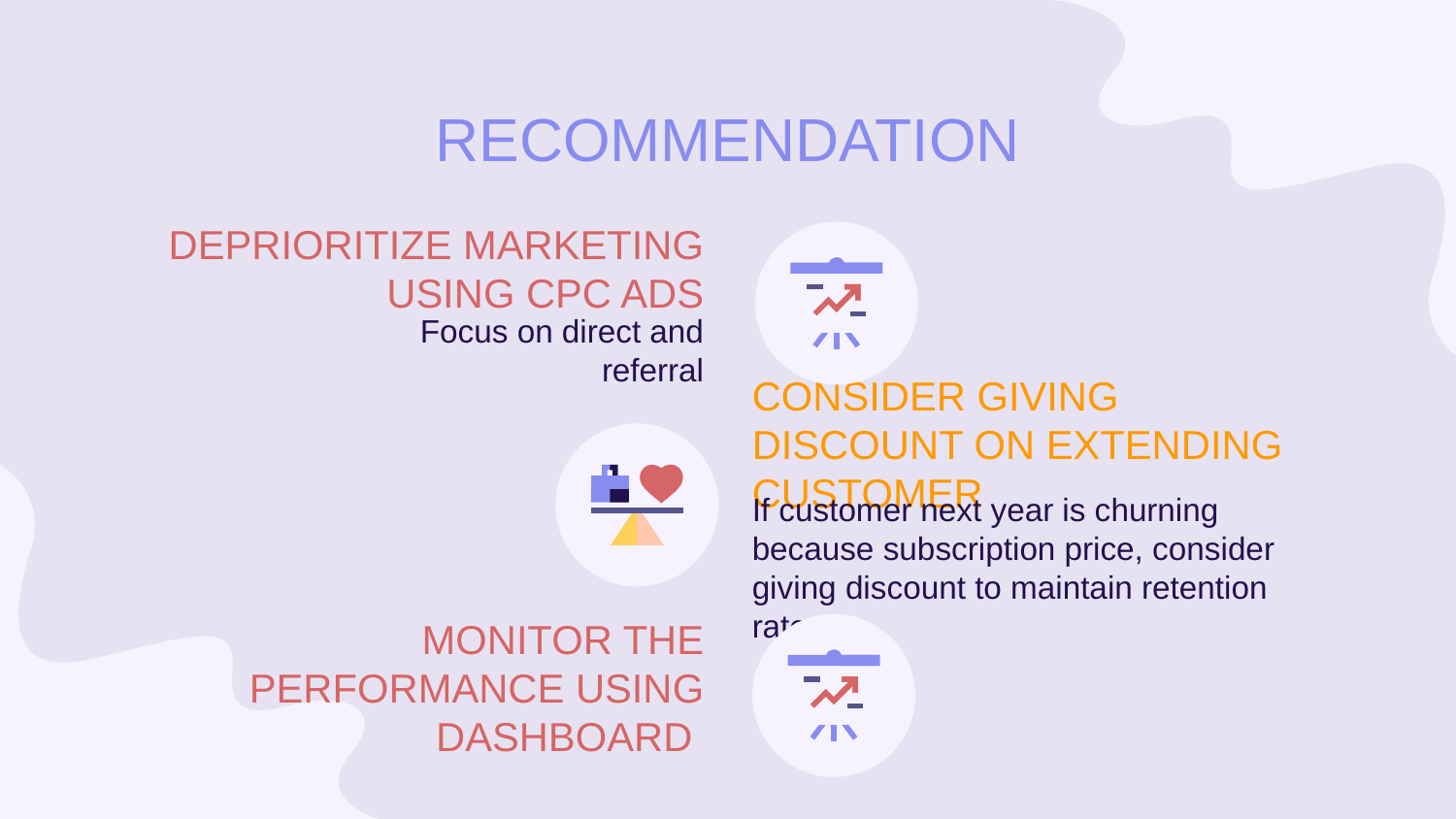

# RECOMMENDATION
DEPRIORITIZE MARKETING USING CPC ADS

Focus on direct and referral
CONSIDER GIVING DISCOUNT ON EXTENDING CUSTOMER

If customer next year is churning because subscription price, consider giving discount to maintain retention rate

MONITOR THE PERFORMANCE USING DASHBOARD